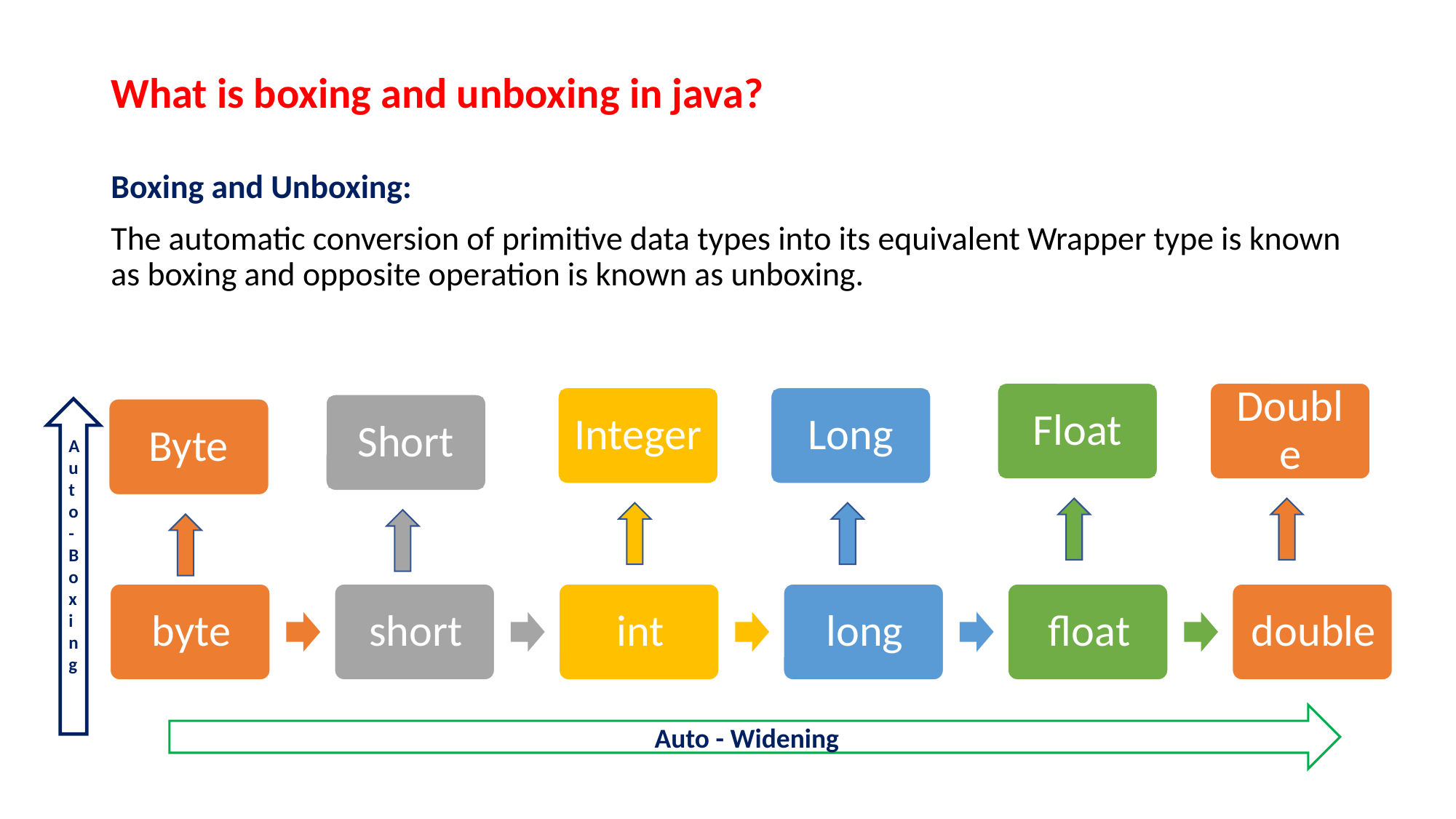

# What is boxing and unboxing in java?
Boxing and Unboxing:
The automatic conversion of primitive data types into its equivalent Wrapper type is known as boxing and opposite operation is known as unboxing.

Float

Double

Integer

Long

Short

Byte
Auto-Boxing

byte

short

int

long

float

double
Auto - Widening